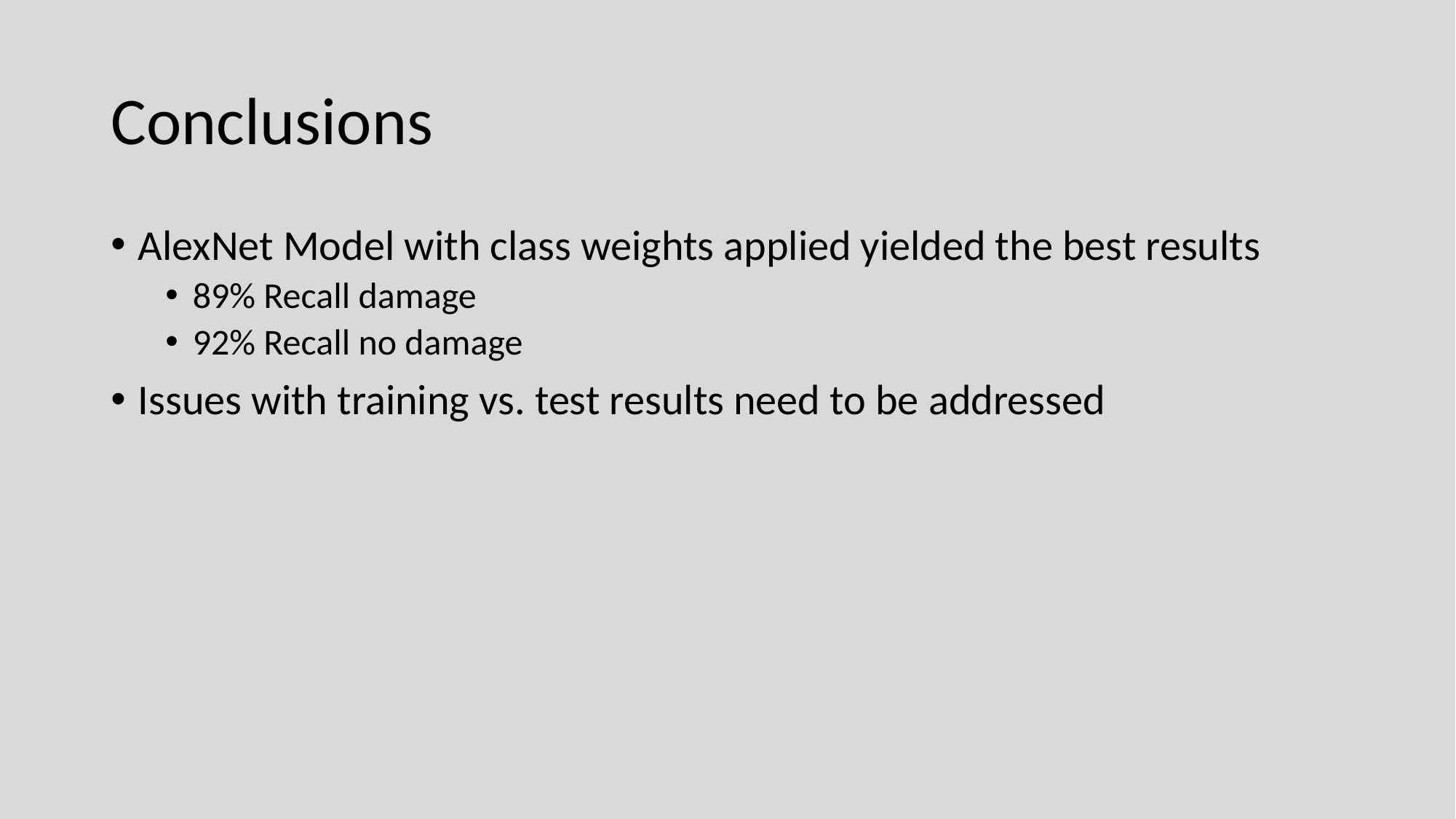

# Conclusions
AlexNet Model with class weights applied yielded the best results
89% Recall damage
92% Recall no damage
Issues with training vs. test results need to be addressed